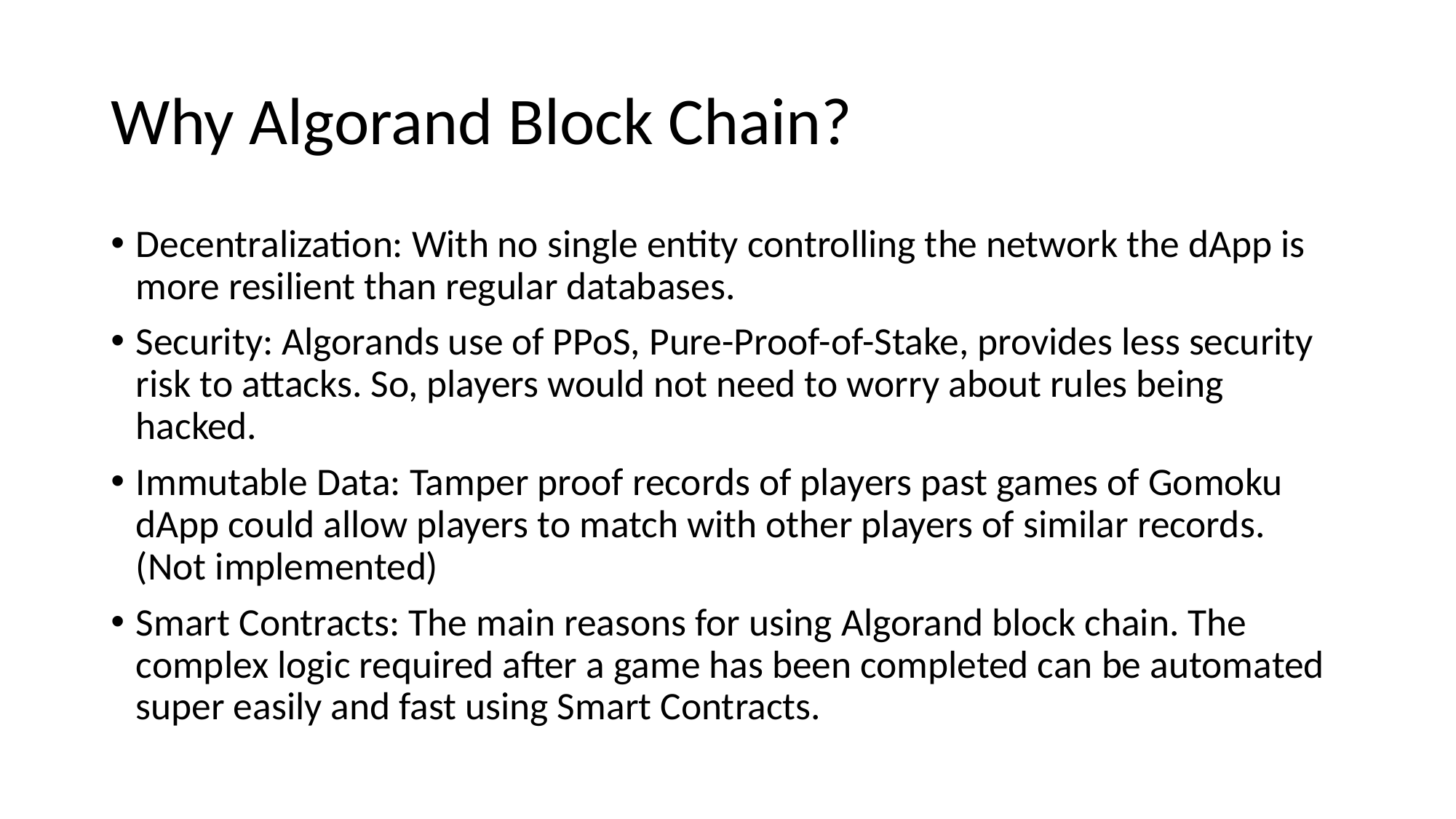

# Why Algorand Block Chain?
Decentralization: With no single entity controlling the network the dApp is more resilient than regular databases.
Security: Algorands use of PPoS, Pure-Proof-of-Stake, provides less security risk to attacks. So, players would not need to worry about rules being hacked.
Immutable Data: Tamper proof records of players past games of Gomoku dApp could allow players to match with other players of similar records. (Not implemented)
Smart Contracts: The main reasons for using Algorand block chain. The complex logic required after a game has been completed can be automated super easily and fast using Smart Contracts.